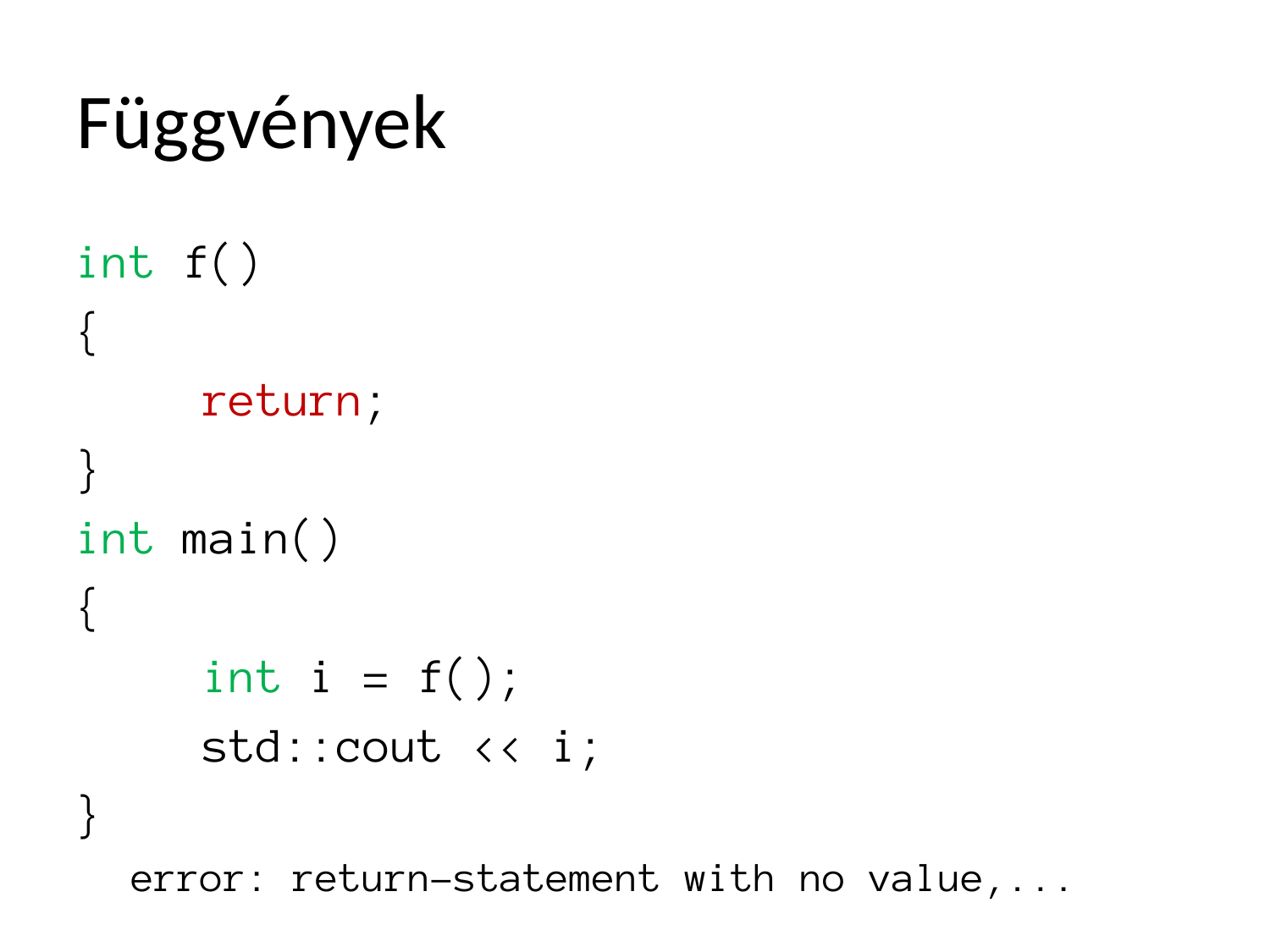

# Függvények
int f()
{
	return;
}
int main()
{
	int i = f();
	std::cout << i;
}
error: return-statement with no value,...